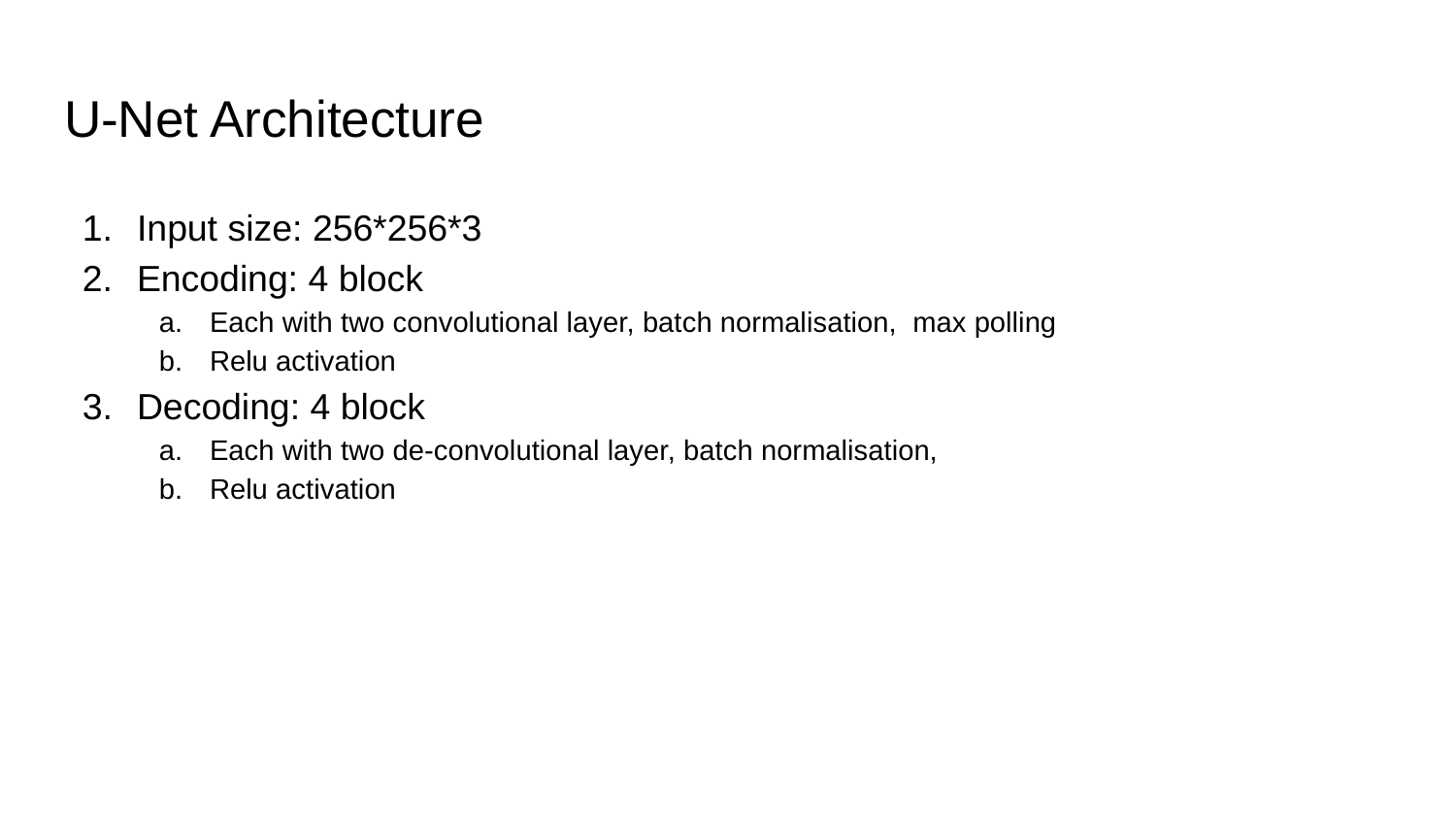

# U-Net Architecture
Input size: 256*256*3
Encoding: 4 block
Each with two convolutional layer, batch normalisation,  max polling
Relu activation
Decoding: 4 block
Each with two de-convolutional layer, batch normalisation,
Relu activation